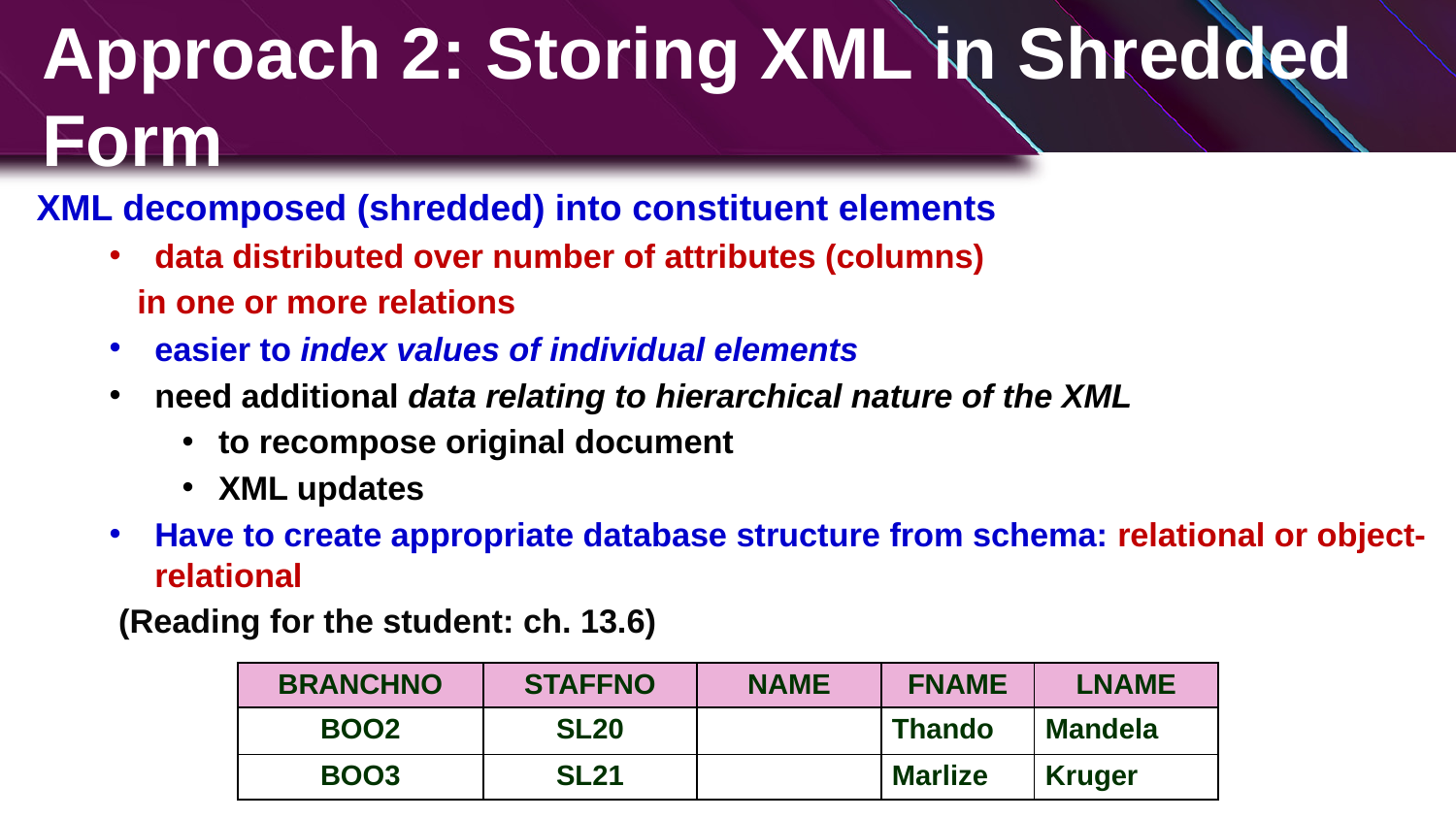

# Approach 2: Storing XML in Shredded Form
XML decomposed (shredded) into constituent elements
data distributed over number of attributes (columns)
     in one or more relations
easier to index values of individual elements
need additional data relating to hierarchical nature of the XML
to recompose original document
XML updates
Have to create appropriate database structure from schema: relational or object-relational
 (Reading for the student: ch. 13.6)
| BRANCHNO | STAFFNO | NAME | FNAME | LNAME |
| --- | --- | --- | --- | --- |
| BOO2 | SL20 |  | Thando | Mandela |
| BOO3 | SL21 |  | Marlize | Kruger |
5
© Pearson Education Limited 1995, 2005